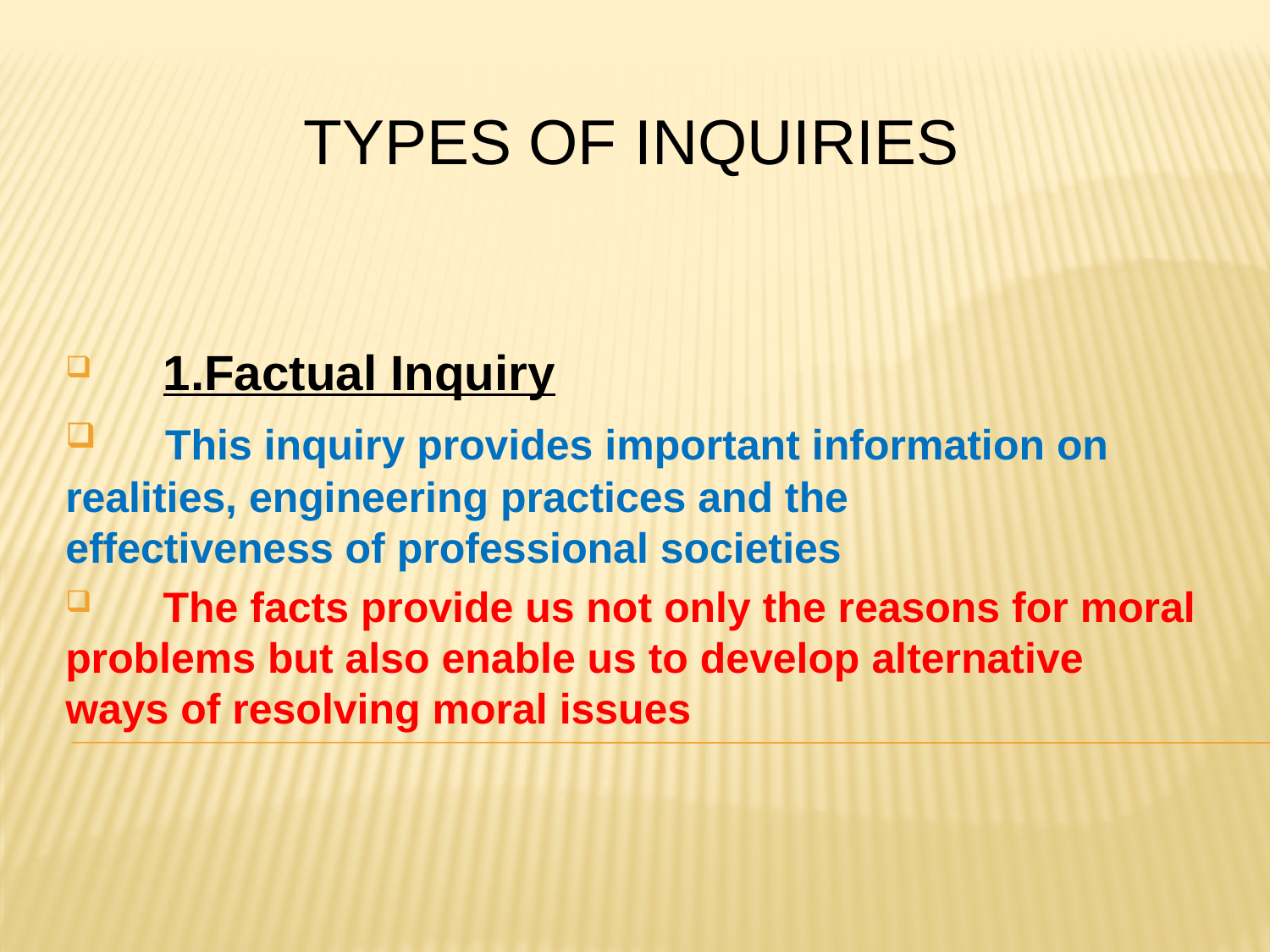

# Types of INQUIRIES
      1.Factual Inquiry
     This inquiry provides important information on 	realities, engineering practices and the 	effectiveness of professional societies
      The facts provide us not only the reasons for moral 	problems but also enable us to develop alternative 	ways of resolving moral issues